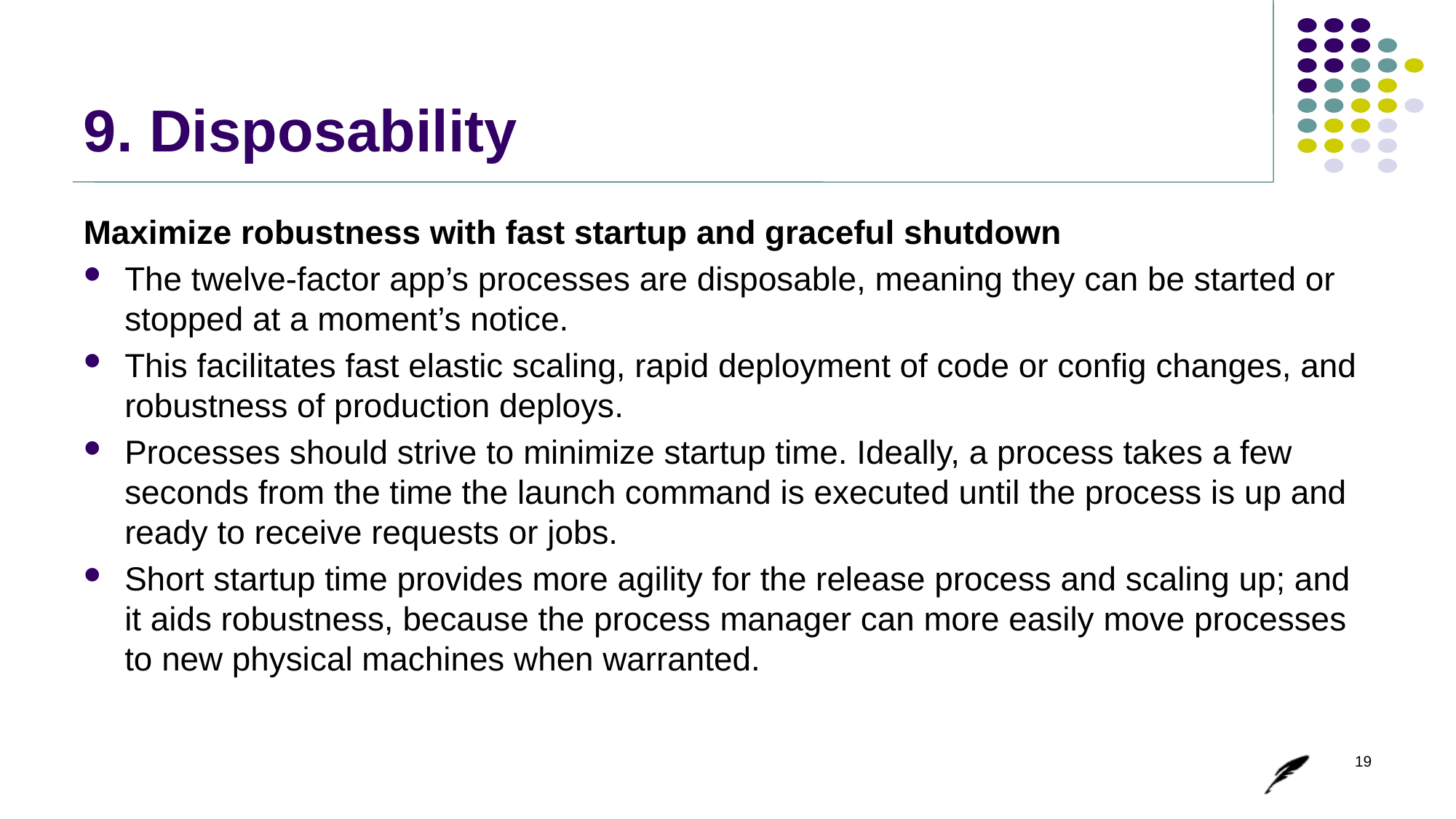

# 9. Disposability
Maximize robustness with fast startup and graceful shutdown
The twelve-factor app’s processes are disposable, meaning they can be started or stopped at a moment’s notice.
This facilitates fast elastic scaling, rapid deployment of code or config changes, and robustness of production deploys.
Processes should strive to minimize startup time. Ideally, a process takes a few seconds from the time the launch command is executed until the process is up and ready to receive requests or jobs.
Short startup time provides more agility for the release process and scaling up; and it aids robustness, because the process manager can more easily move processes to new physical machines when warranted.
19